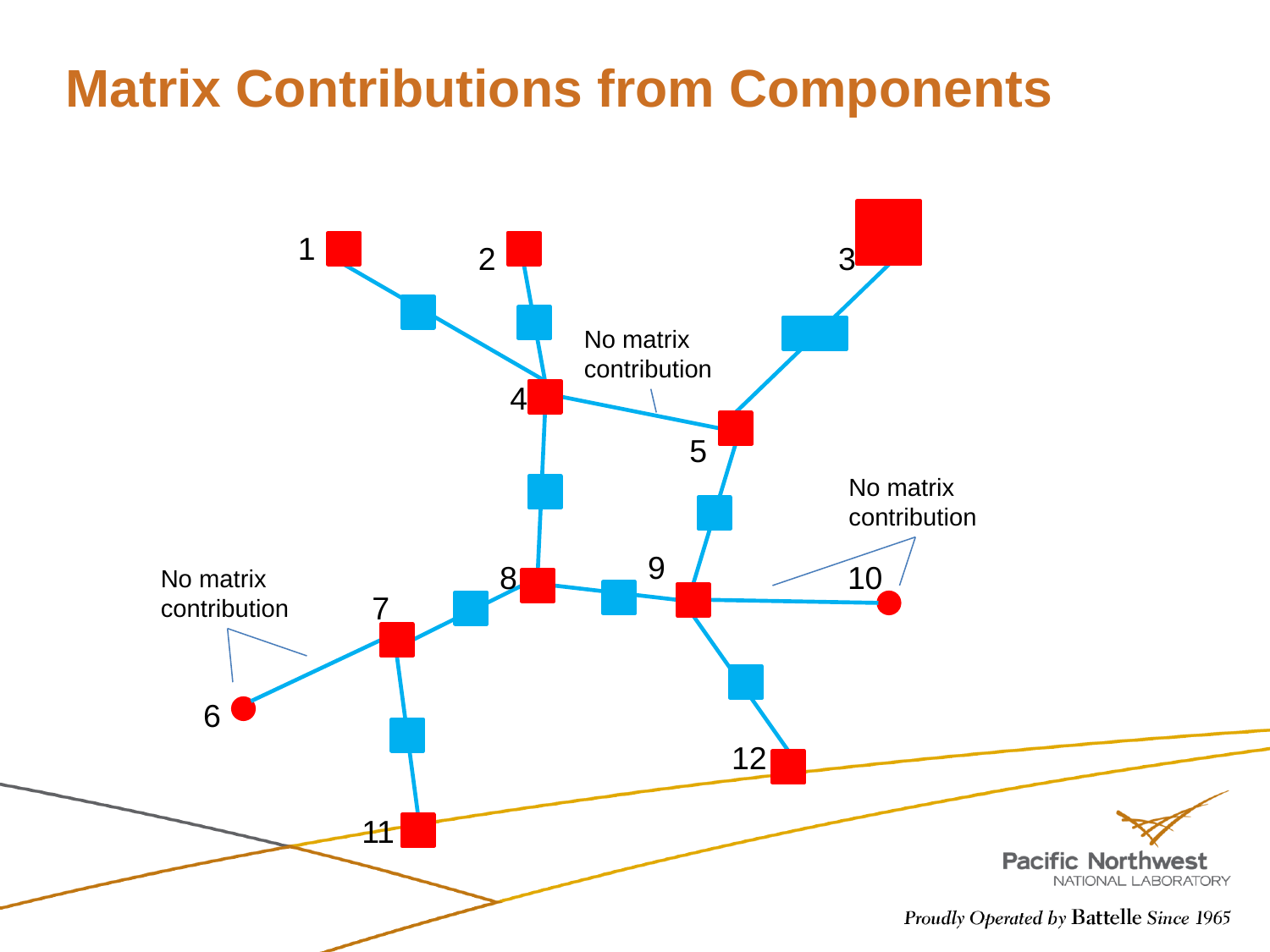

# Matrix Contributions from Components

1

2

3

No matrix contribution

4

5
No matrix contribution

9
8
10
No matrix contribution

7

6

12

11